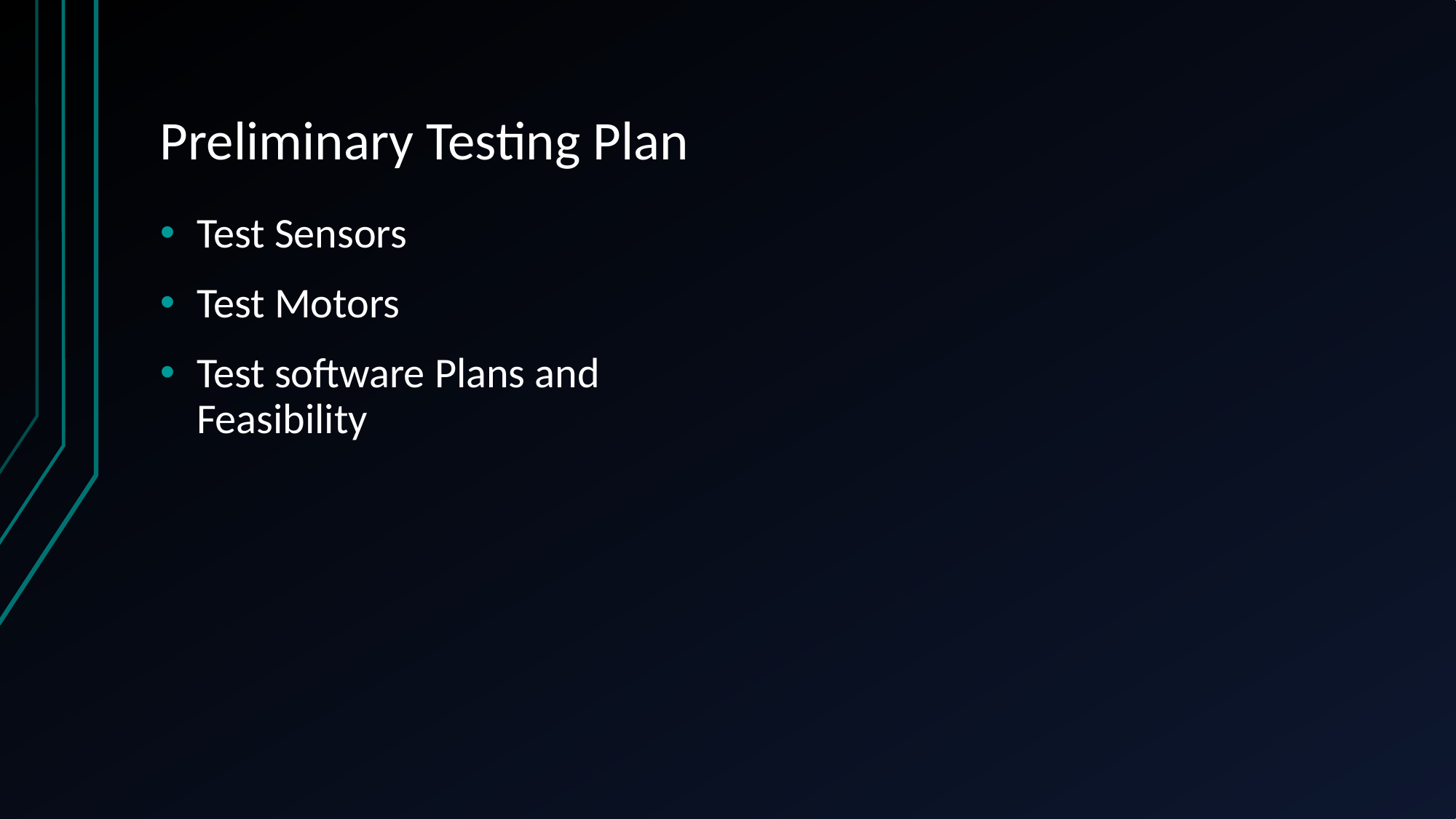

# Preliminary Testing Plan
Test Sensors
Test Motors
Test software Plans and Feasibility